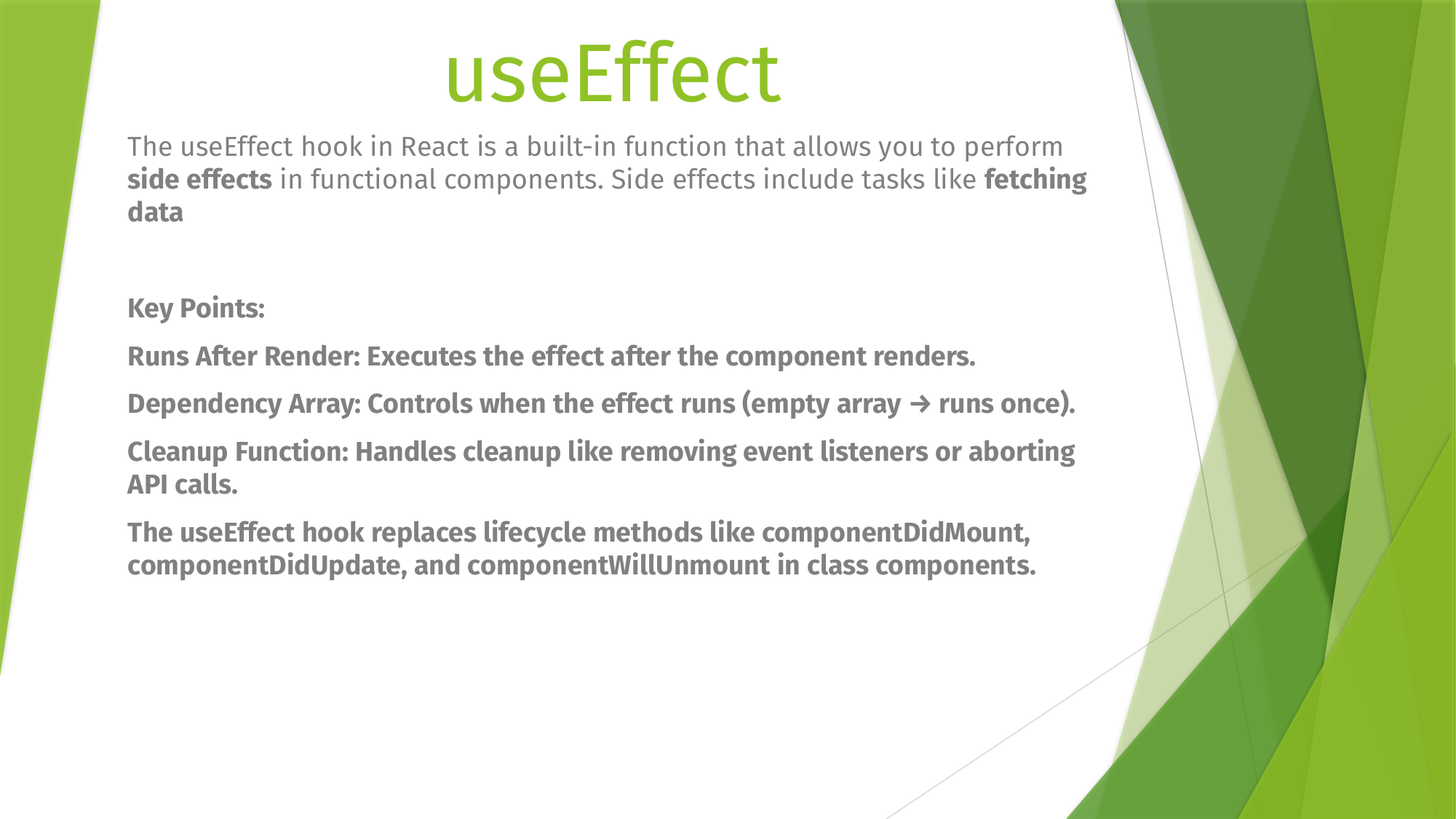

# useEffect
The useEffect hook in React is a built-in function that allows you to perform side effects in functional components. Side effects include tasks like fetching data

Key Points:
Runs After Render: Executes the effect after the component renders.
Dependency Array: Controls when the effect runs (empty array → runs once).
Cleanup Function: Handles cleanup like removing event listeners or aborting API calls.
The useEffect hook replaces lifecycle methods like componentDidMount, componentDidUpdate, and componentWillUnmount in class components.